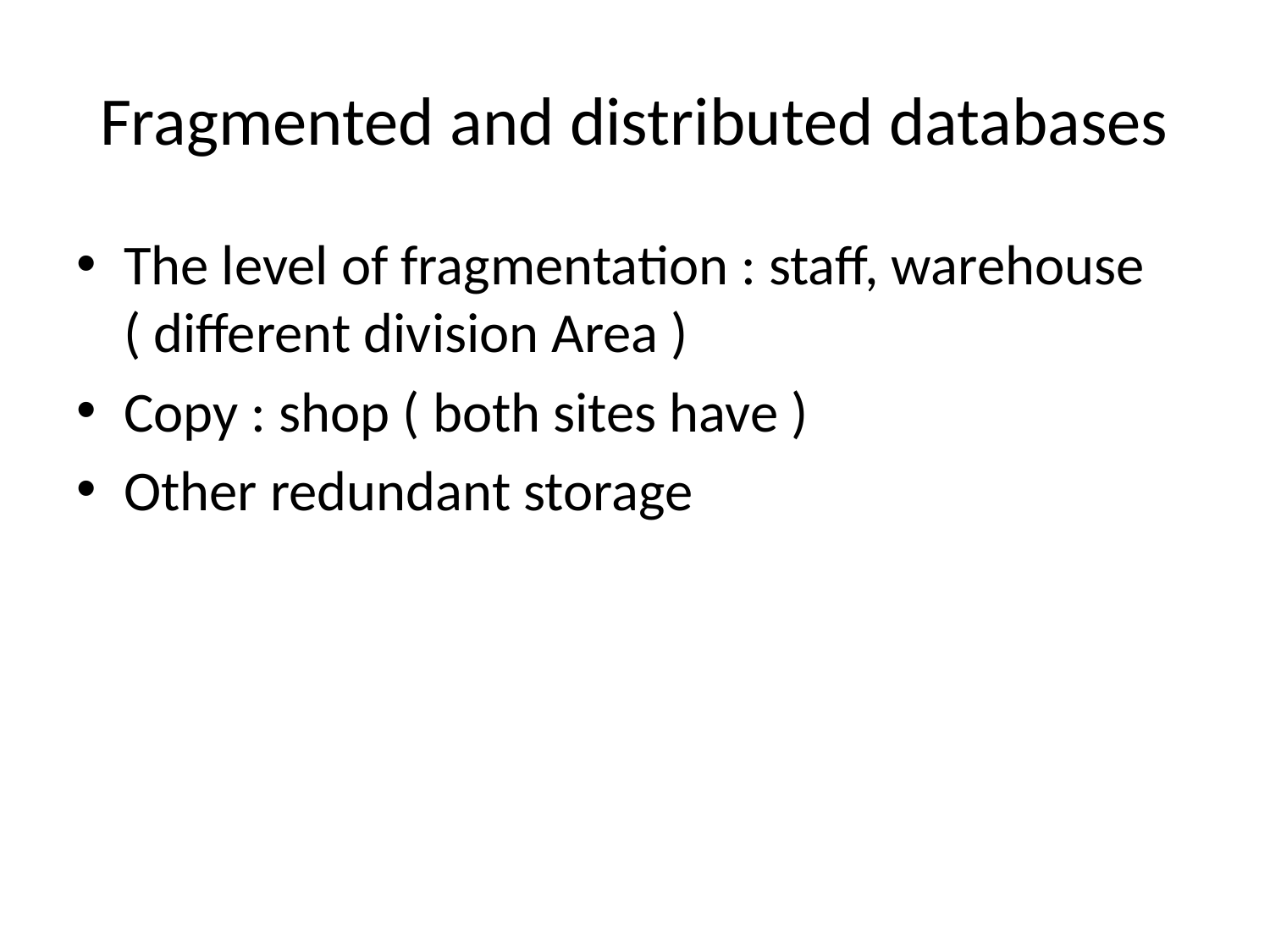

# Fragmented and distributed databases
The level of fragmentation : staff, warehouse ( different division Area )
Copy : shop ( both sites have )
Other redundant storage